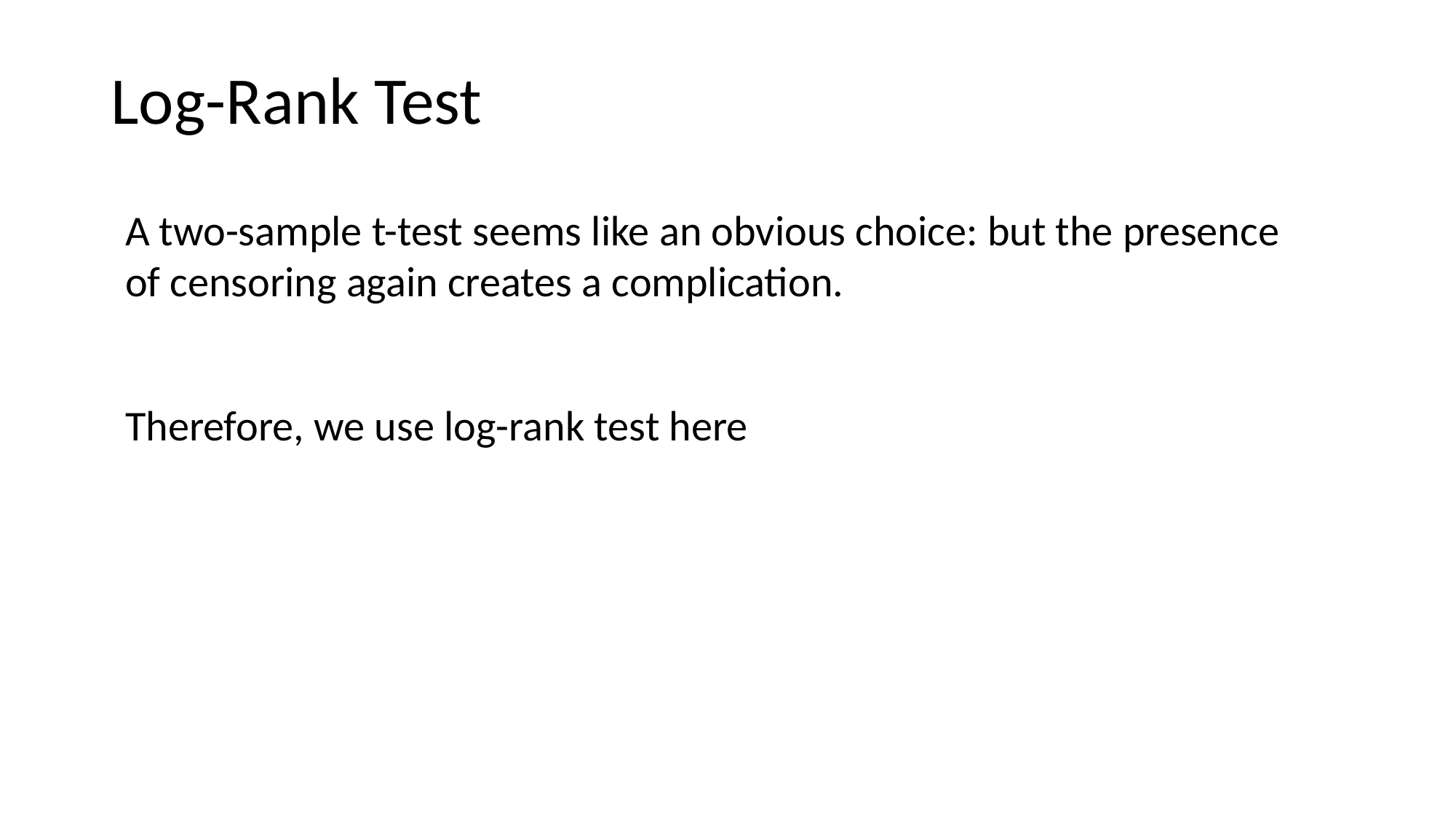

# Log-Rank Test
A two-sample t-test seems like an obvious choice: but the presence of censoring again creates a complication.
Therefore, we use log-rank test here